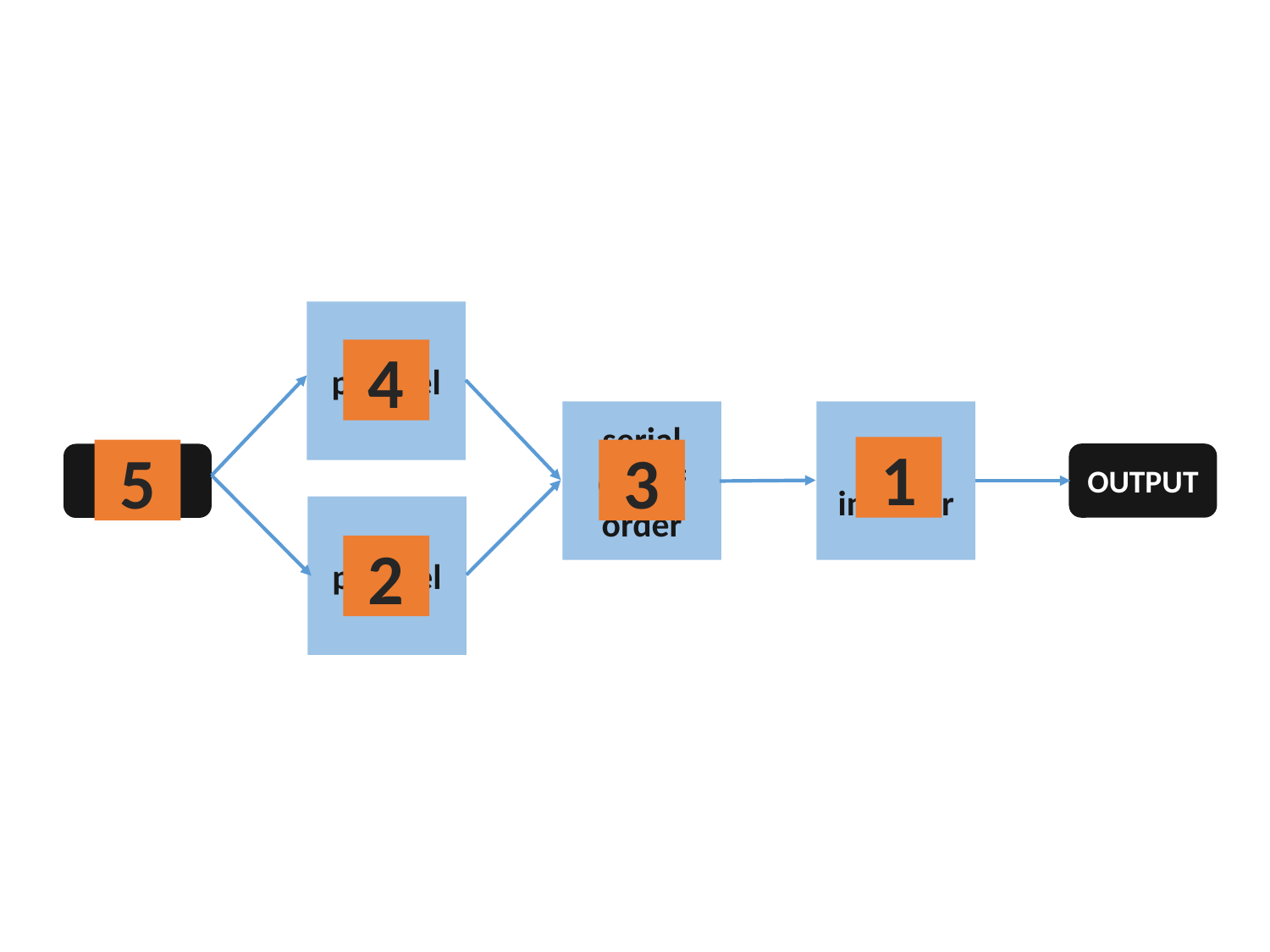

parallel
4
serial
out of
order
serial
in order
1
5
3
OUTPUT
INPUT
parallel
2